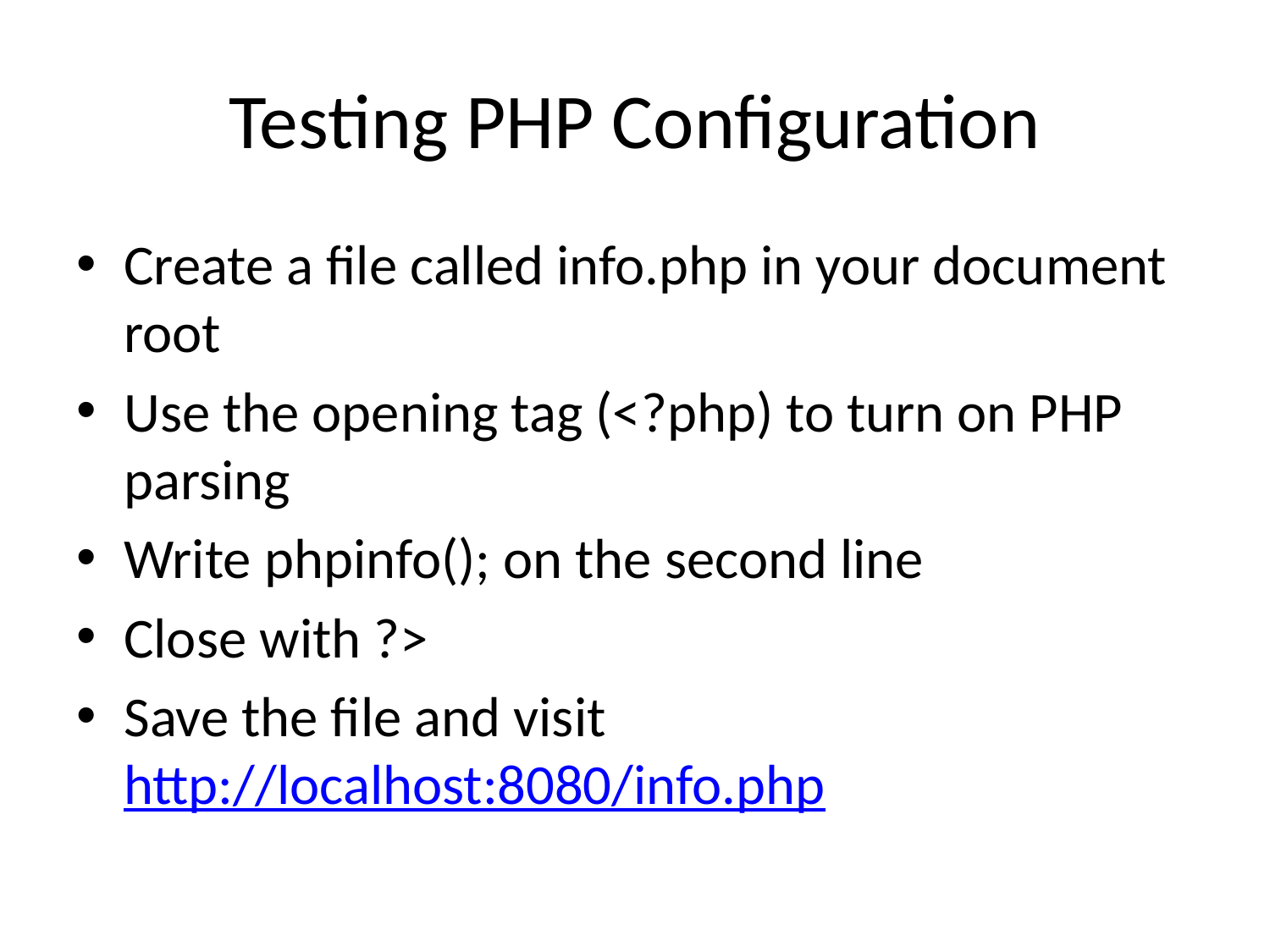

# Testing PHP Configuration
Create a file called info.php in your document root
Use the opening tag (<?php) to turn on PHP parsing
Write phpinfo(); on the second line
Close with ?>
Save the file and visit http://localhost:8080/info.php